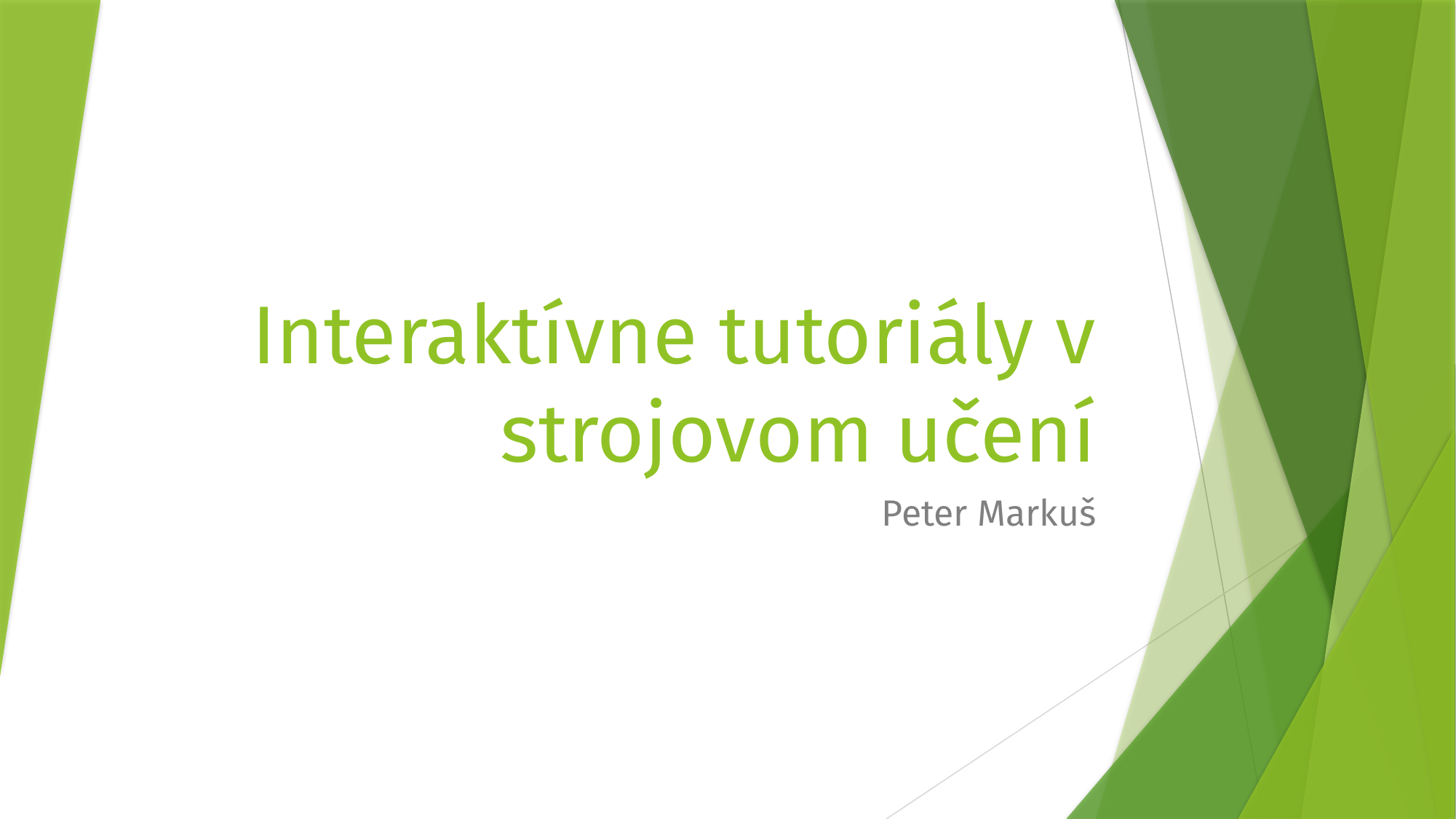

# Interaktívne tutoriály v strojovom učení
Peter Markuš